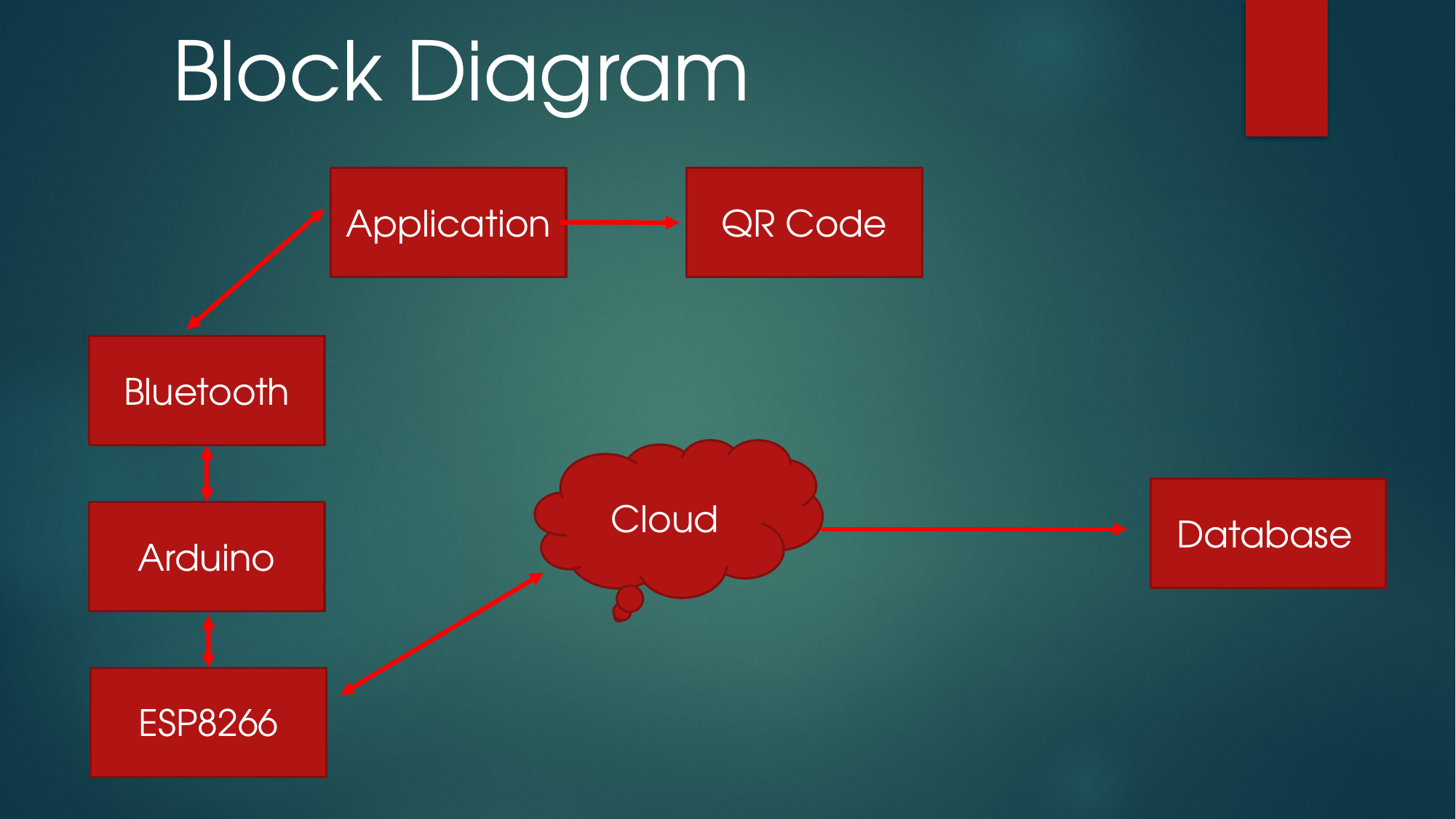

Block Diagram

Application
QR Code

Bluetooth

Cloud

Database
Arduino

ESP8266